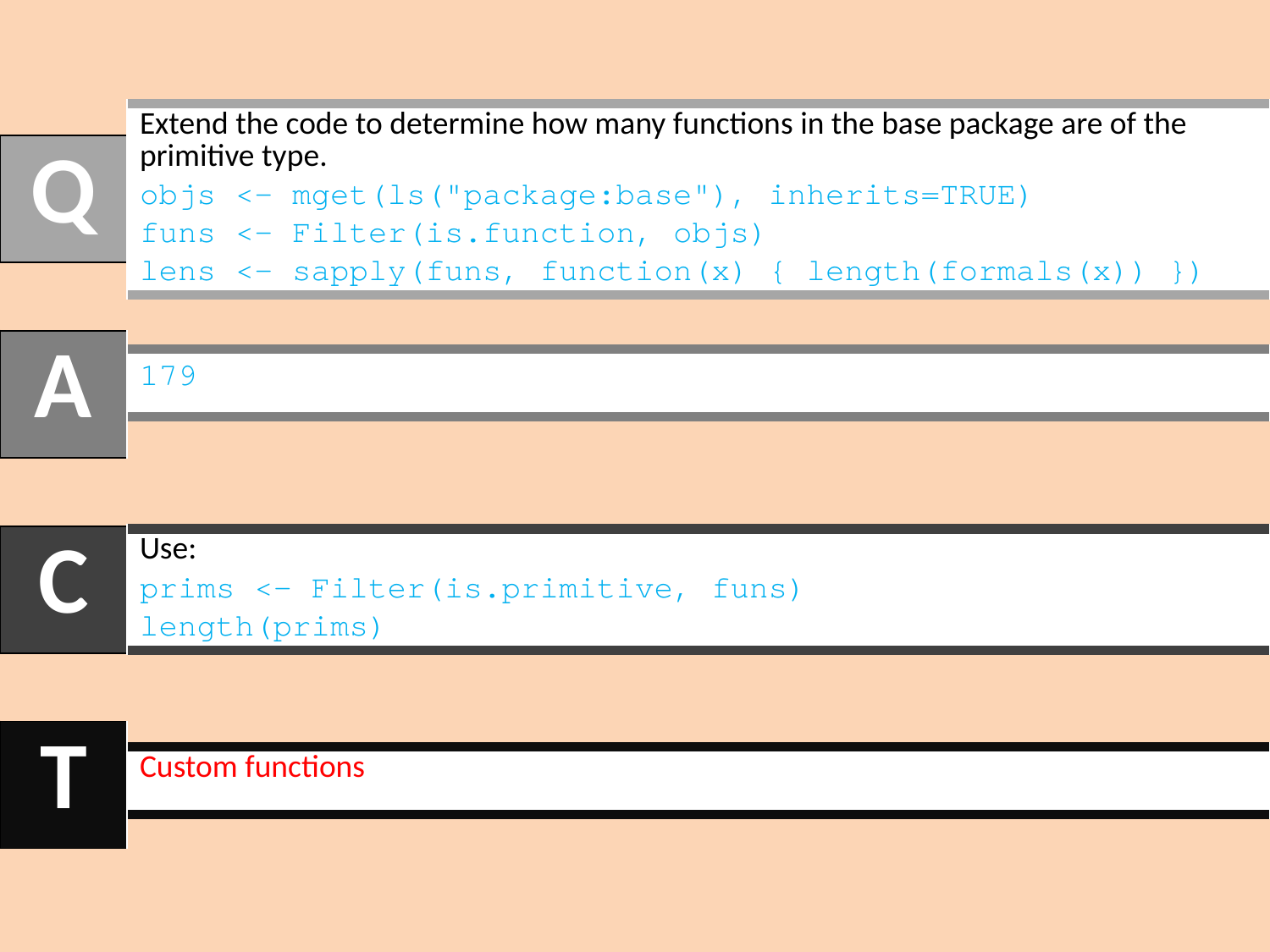

| Extend the code to determine how many functions in the base package are of the primitive type. objs <- mget(ls("package:base"), inherits=TRUE) funs <- Filter(is.function, objs) lens <- sapply(funs, function(x) { length(formals(x)) }) |
| --- |
| Q |
| --- |
| A |
| --- |
| 179 |
| --- |
| C |
| --- |
| Use: prims <- Filter(is.primitive, funs) length(prims) |
| --- |
| T |
| --- |
| Custom functions |
| --- |